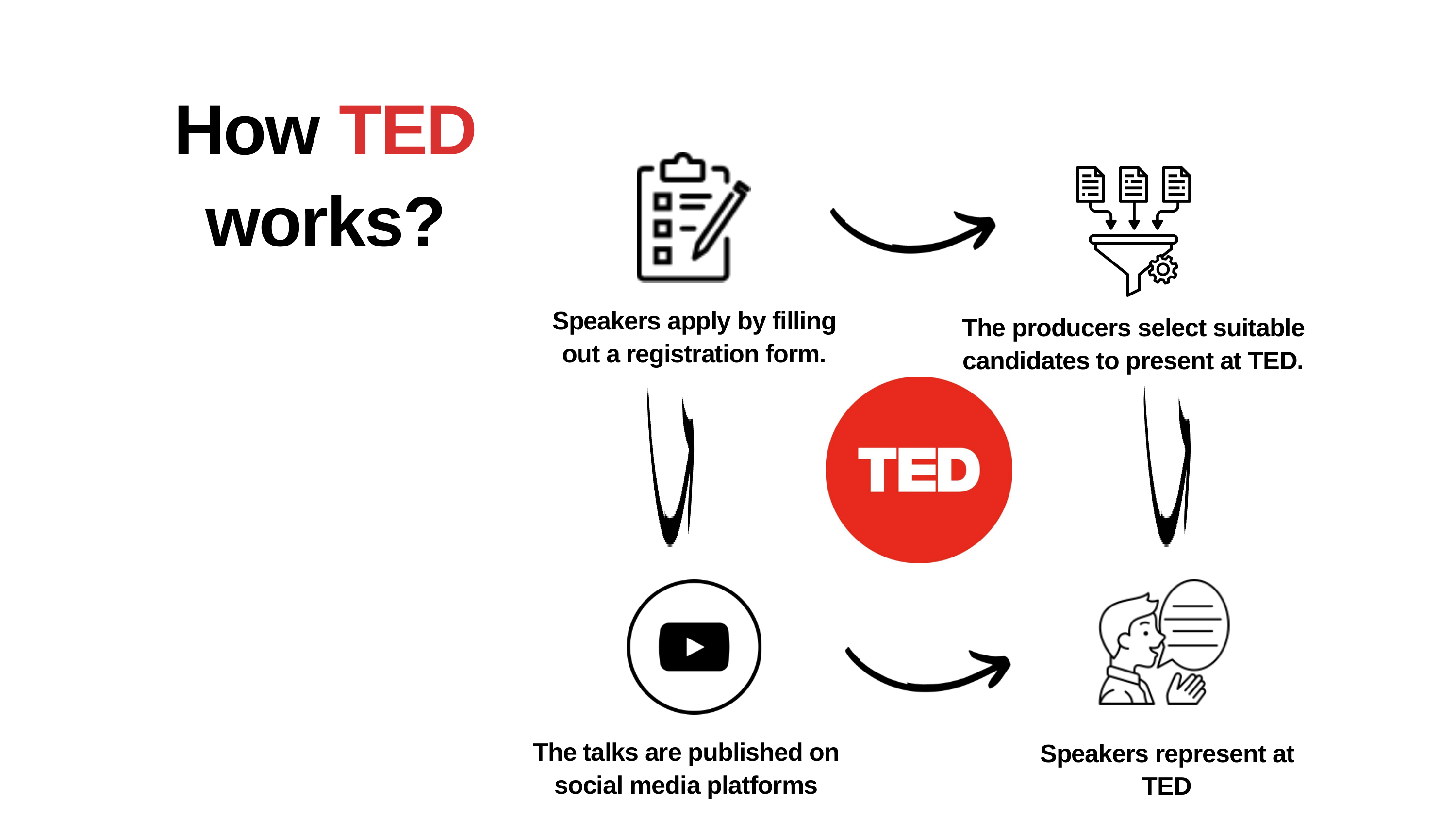

How TED works?

Speakers apply by filling out a registration form.
The producers select suitable candidates to present at TED.

The talks are published on social media platforms
Speakers represent at TED